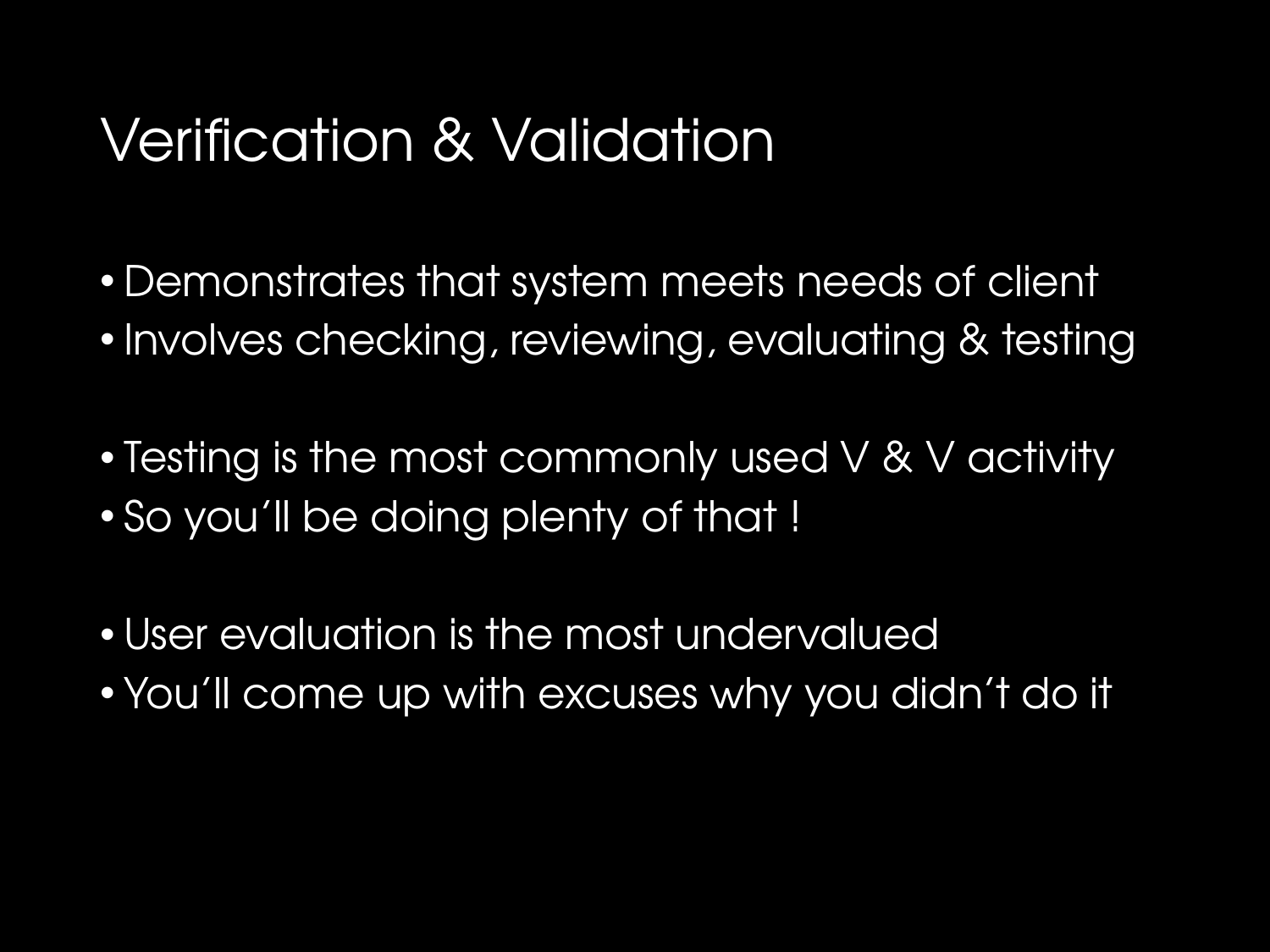

# Verification & Validation
Demonstrates that system meets needs of client
Involves checking, reviewing, evaluating & testing

Testing is the most commonly used V & V activity
So you’ll be doing plenty of that !

User evaluation is the most undervalued
You’ll come up with excuses why you didn’t do it